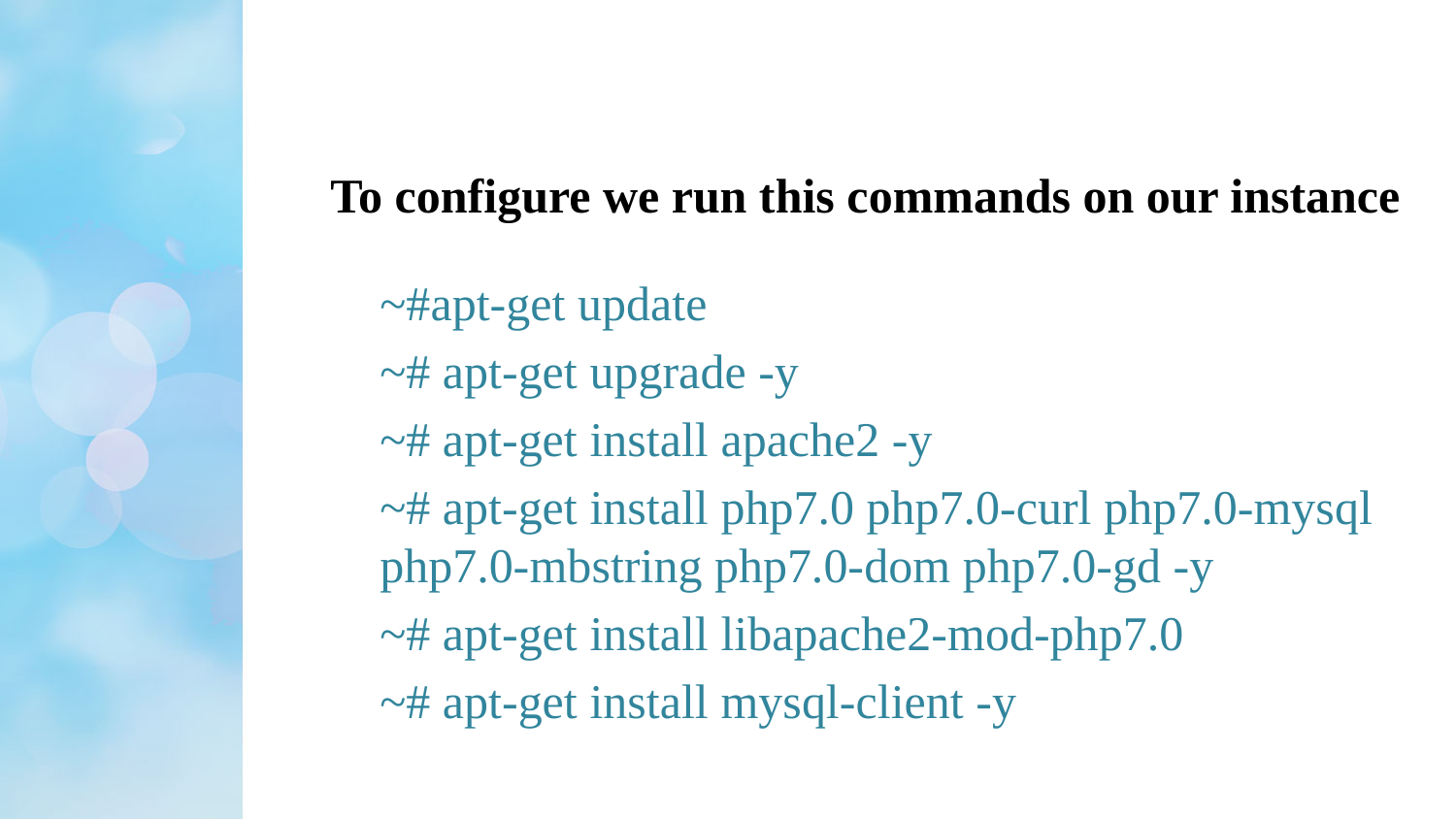

To configure we run this commands on our instance
~#apt-get update
~# apt-get upgrade -y
~# apt-get install apache2 -y
~# apt-get install php7.0 php7.0-curl php7.0-mysql php7.0-mbstring php7.0-dom php7.0-gd -y
~# apt-get install libapache2-mod-php7.0
~# apt-get install mysql-client -y